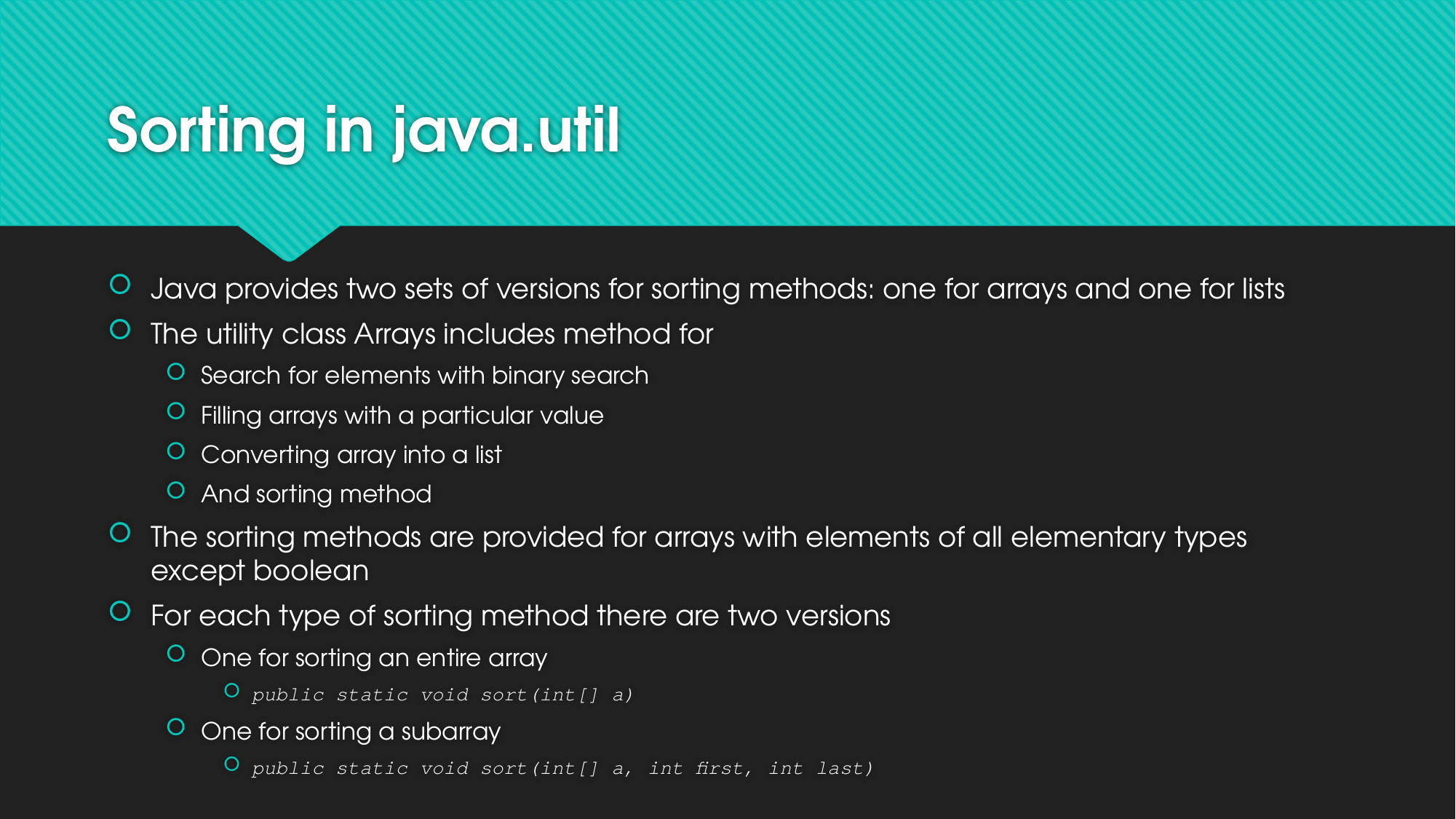

# Sorting in java.util
Java provides two sets of versions for sorting methods: one for arrays and one for lists
The utility class Arrays includes method for
Search for elements with binary search
Filling arrays with a particular value
Converting array into a list
And sorting method
The sorting methods are provided for arrays with elements of all elementary types except boolean
For each type of sorting method there are two versions
One for sorting an entire array
public static void sort(int[] a)
One for sorting a subarray
public static void sort(int[] a, int first, int last)